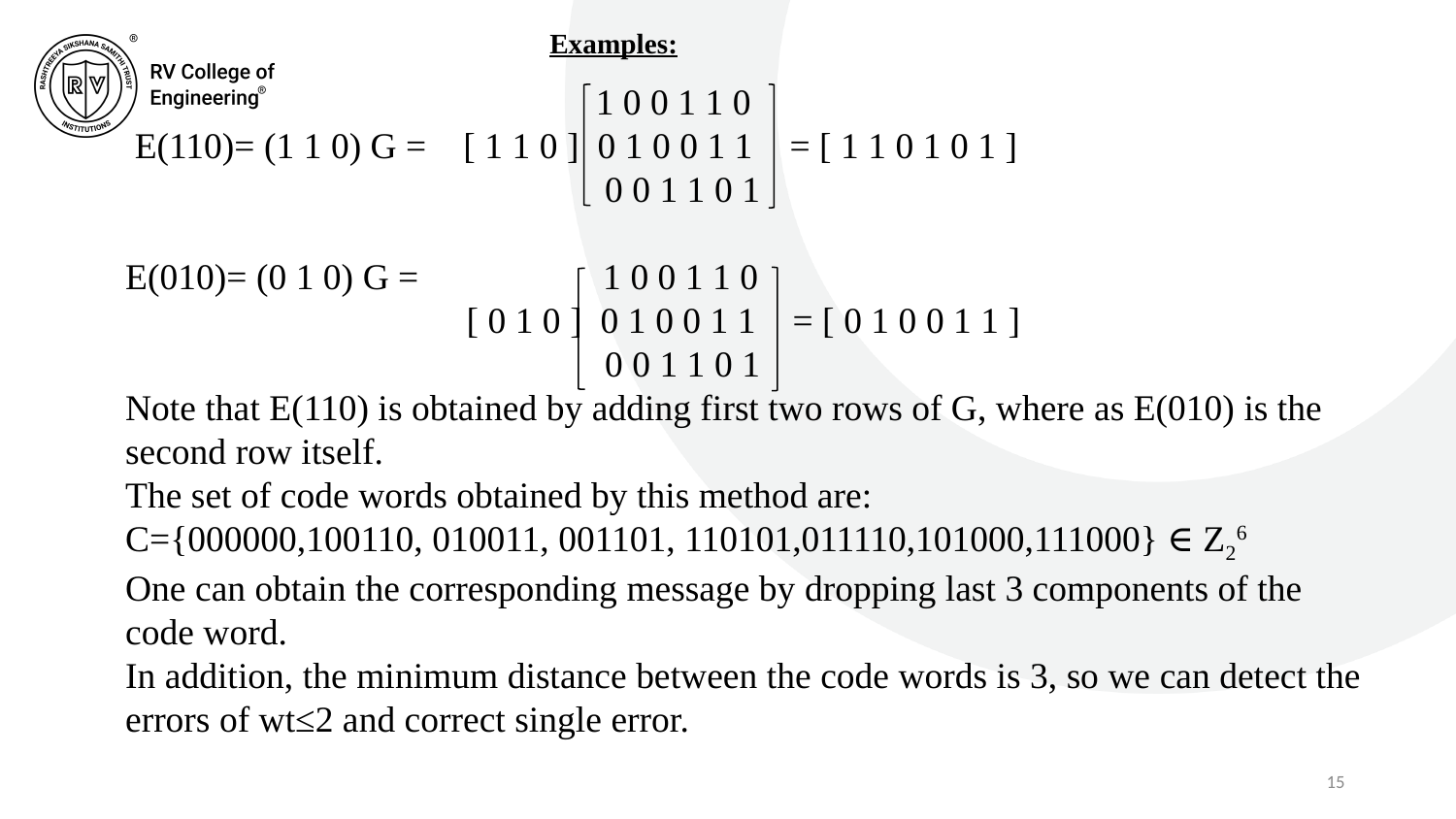

Examples:

                                                   1 0 0 1 1 0
 E(110)= (1 1 0) G =    [ 1 1 0 ]  0 1 0 0 1 1    = [ 1 1 0 1 0 1 ]
                                                    0 0 1 1 0 1

E(010)= (0 1 0) G =                    1 0 0 1 1 0
                                     [ 0 1 0 ]  0 1 0 0 1 1    = [ 0 1 0 0 1 1 ]
                                                    0 0 1 1 0 1
Note that E(110) is obtained by adding first two rows of G, where as E(010) is the second row itself.
The set of code words obtained by this method are:
C={000000,100110, 010011, 001101, 110101,011110,101000,111000} ∈ Z26
One can obtain the corresponding message by dropping last 3 components of the code word.
In addition, the minimum distance between the code words is 3, so we can detect the errors of wt≤2 and correct single error.

15